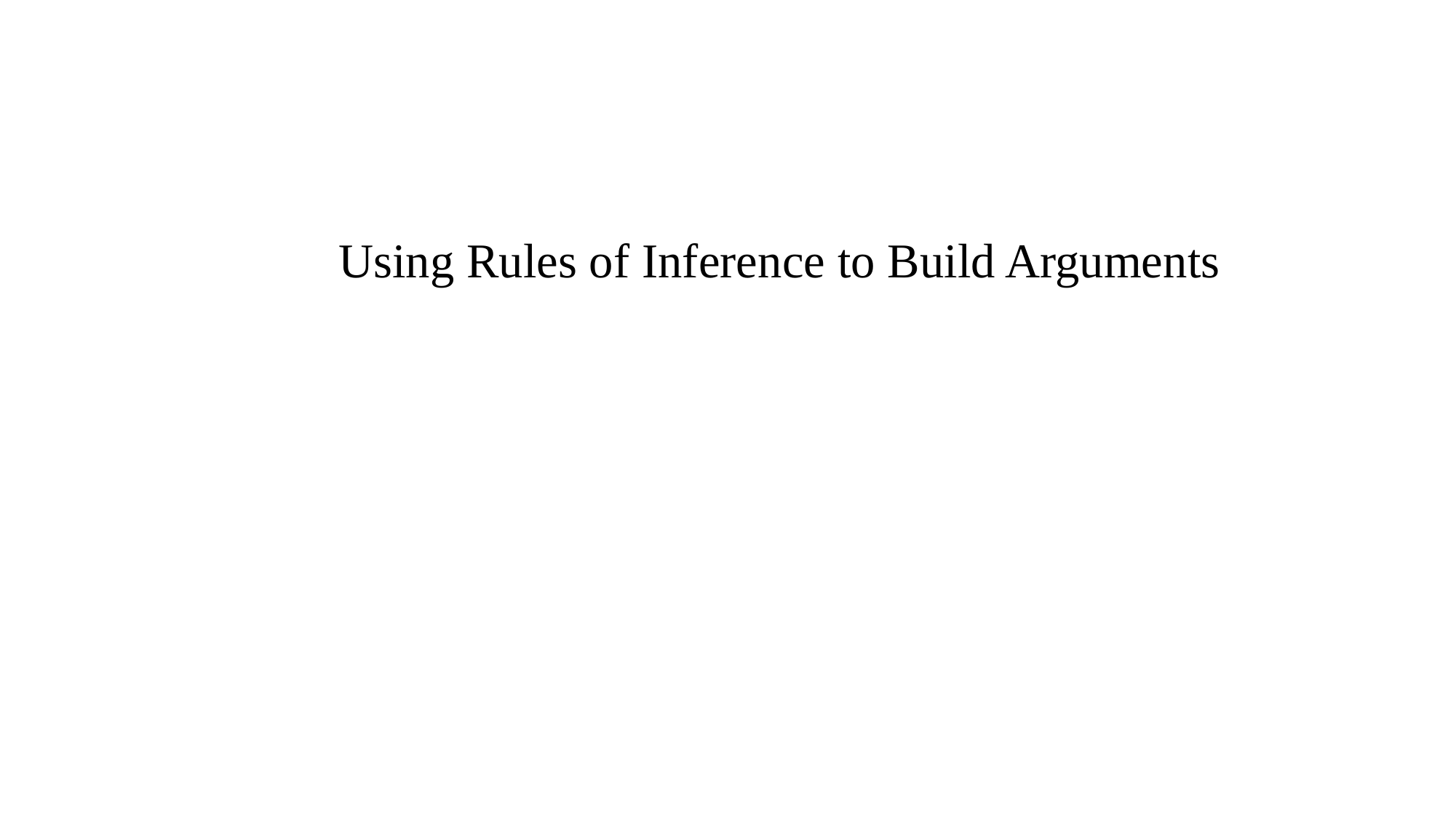

# Using Rules of Inference to Build Arguments